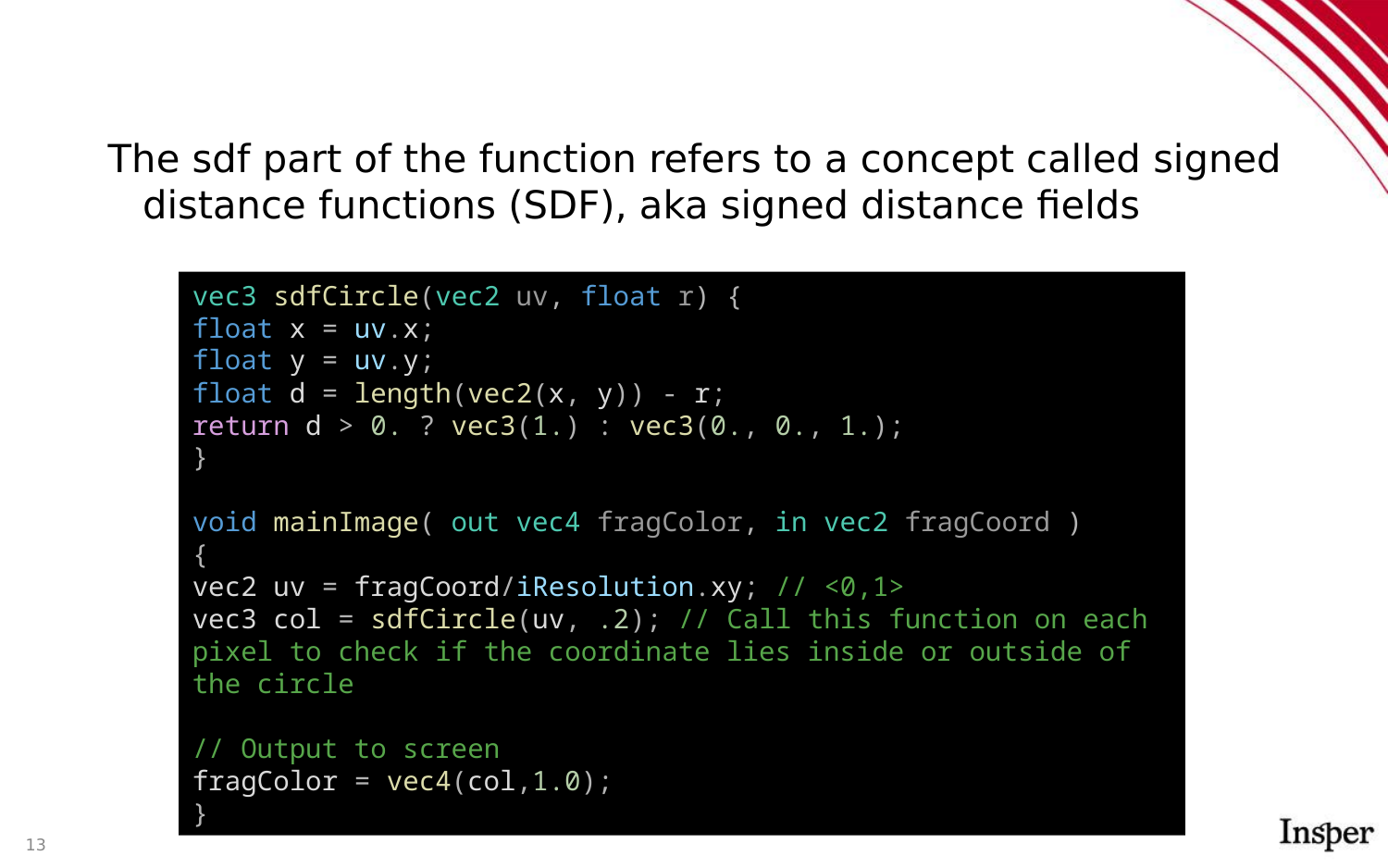

#
The sdf part of the function refers to a concept called signed distance functions (SDF), aka signed distance fields
vec3 sdfCircle(vec2 uv, float r) {
float x = uv.x;
float y = uv.y;
float d = length(vec2(x, y)) - r;
return d > 0. ? vec3(1.) : vec3(0., 0., 1.);
}
void mainImage( out vec4 fragColor, in vec2 fragCoord )
{
vec2 uv = fragCoord/iResolution.xy; // <0,1>
vec3 col = sdfCircle(uv, .2); // Call this function on each pixel to check if the coordinate lies inside or outside of the circle
// Output to screen
fragColor = vec4(col,1.0);
}
13